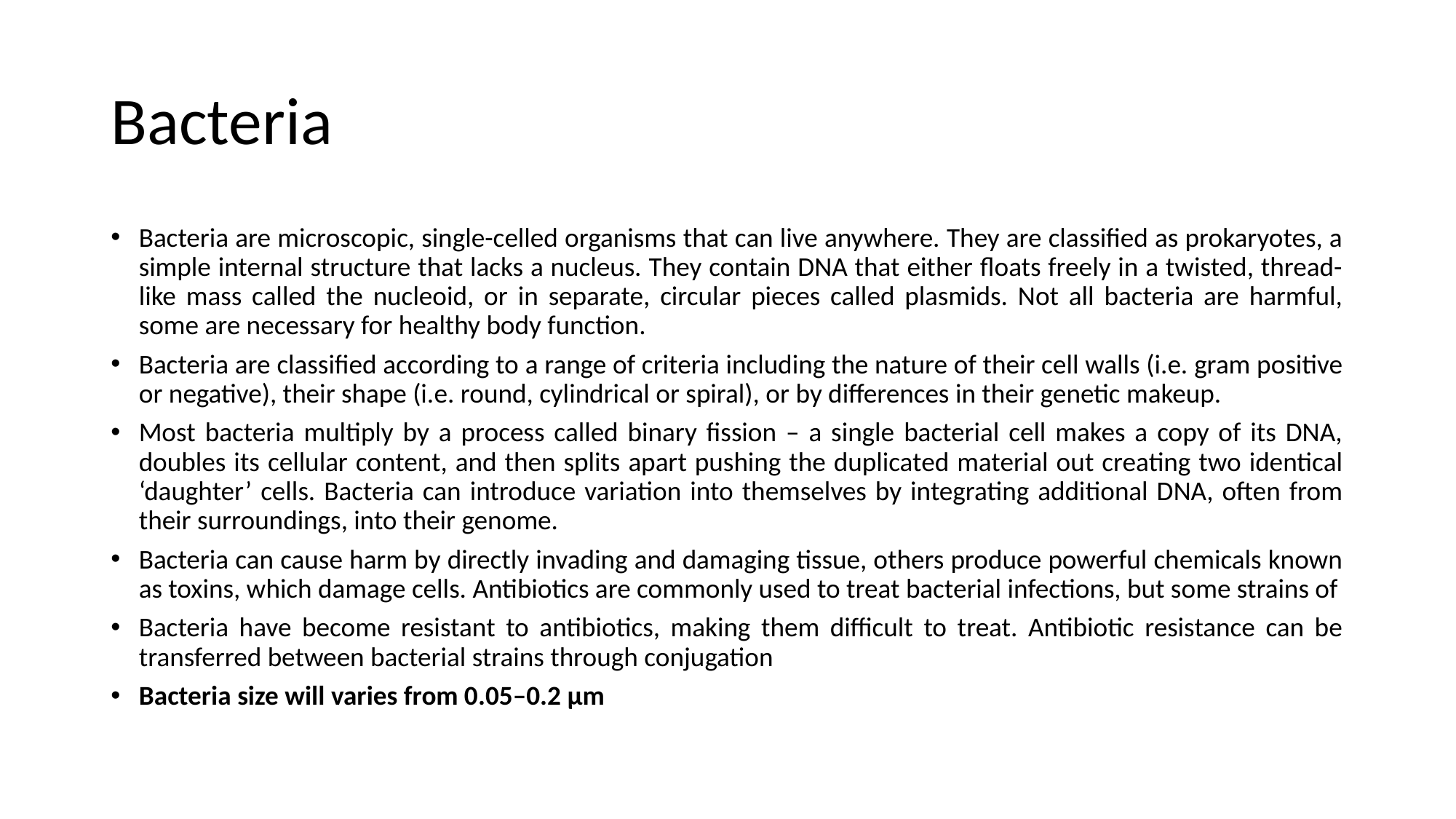

# Bacteria
Bacteria are microscopic, single-celled organisms that can live anywhere. They are classified as prokaryotes, a simple internal structure that lacks a nucleus. They contain DNA that either floats freely in a twisted, thread-like mass called the nucleoid, or in separate, circular pieces called plasmids. Not all bacteria are harmful, some are necessary for healthy body function.
Bacteria are classified according to a range of criteria including the nature of their cell walls (i.e. gram positive or negative), their shape (i.e. round, cylindrical or spiral), or by differences in their genetic makeup.
Most bacteria multiply by a process called binary fission – a single bacterial cell makes a copy of its DNA, doubles its cellular content, and then splits apart pushing the duplicated material out creating two identical ‘daughter’ cells. Bacteria can introduce variation into themselves by integrating additional DNA, often from their surroundings, into their genome.
Bacteria can cause harm by directly invading and damaging tissue, others produce powerful chemicals known as toxins, which damage cells. Antibiotics are commonly used to treat bacterial infections, but some strains of
Bacteria have become resistant to antibiotics, making them difficult to treat. Antibiotic resistance can be transferred between bacterial strains through conjugation
Bacteria size will varies from 0.05–0.2 μm